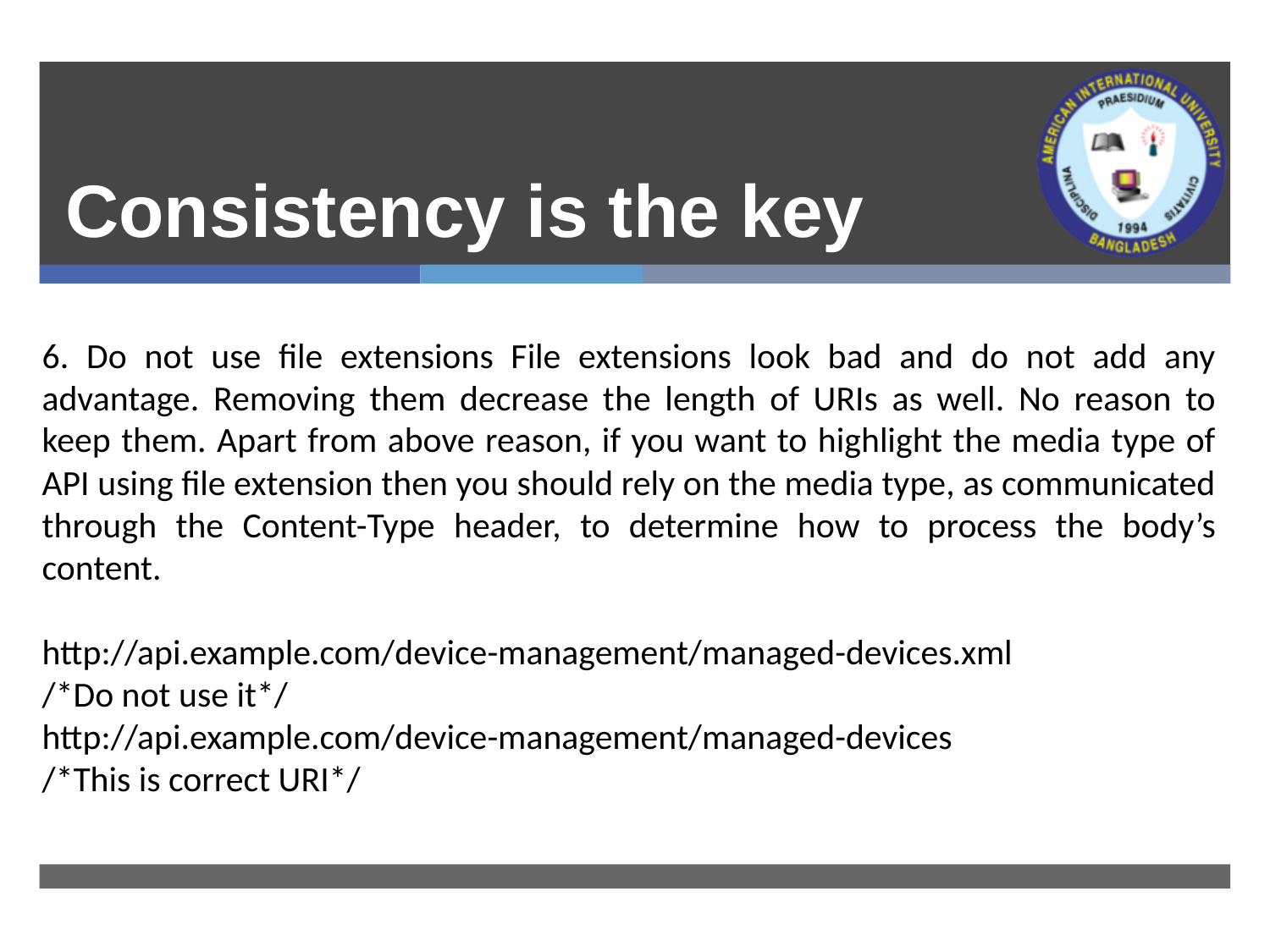

# Consistency is the key
6. Do not use file extensions File extensions look bad and do not add any advantage. Removing them decrease the length of URIs as well. No reason to keep them. Apart from above reason, if you want to highlight the media type of API using file extension then you should rely on the media type, as communicated through the Content-Type header, to determine how to process the body’s content.

http://api.example.com/device-management/managed-devices.xml
/*Do not use it*/
http://api.example.com/device-management/managed-devices
/*This is correct URI*/